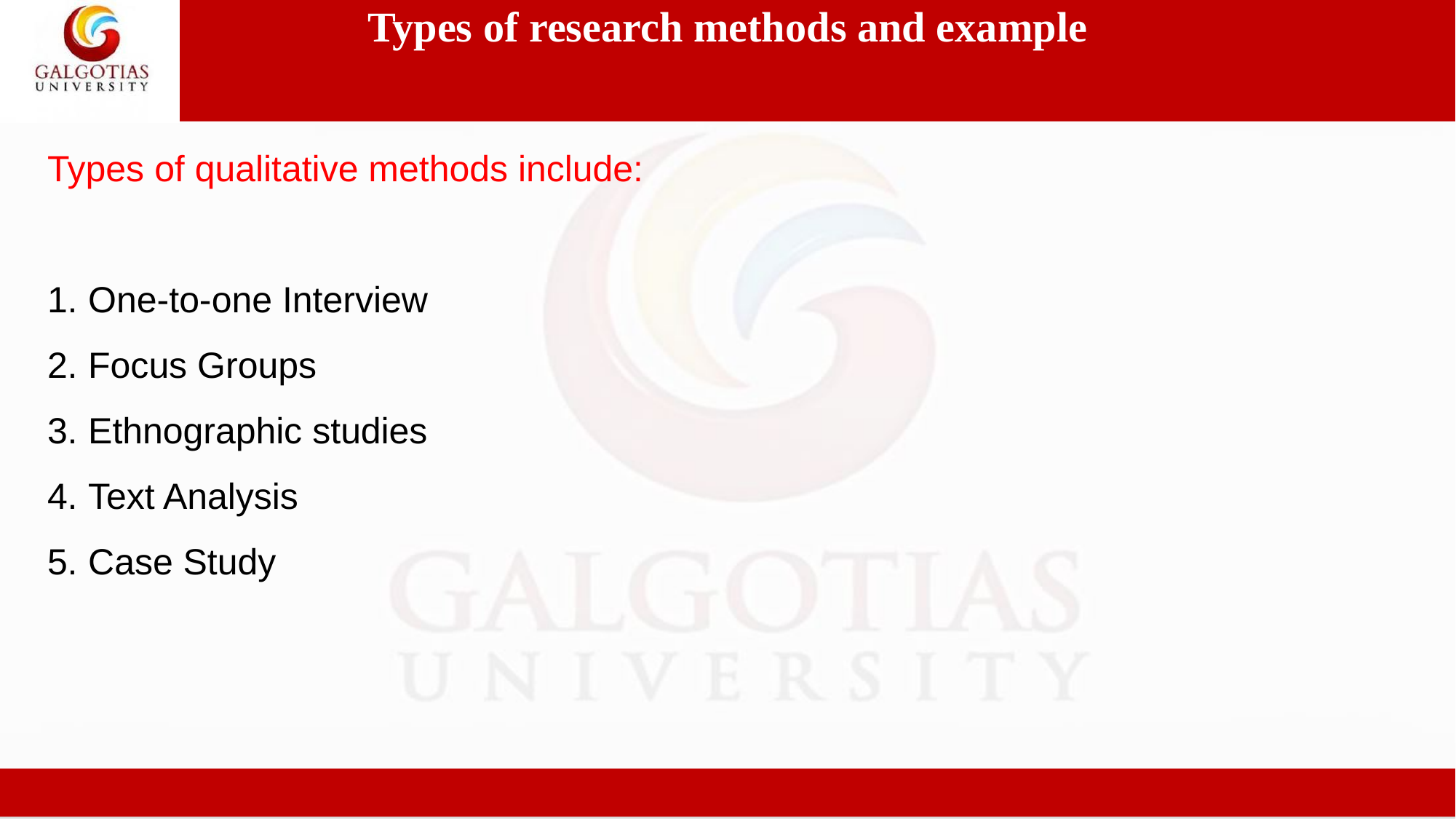

# Types of research methods and example
Types of qualitative methods include:

One-to-one Interview
Focus Groups
Ethnographic studies
Text Analysis
Case Study